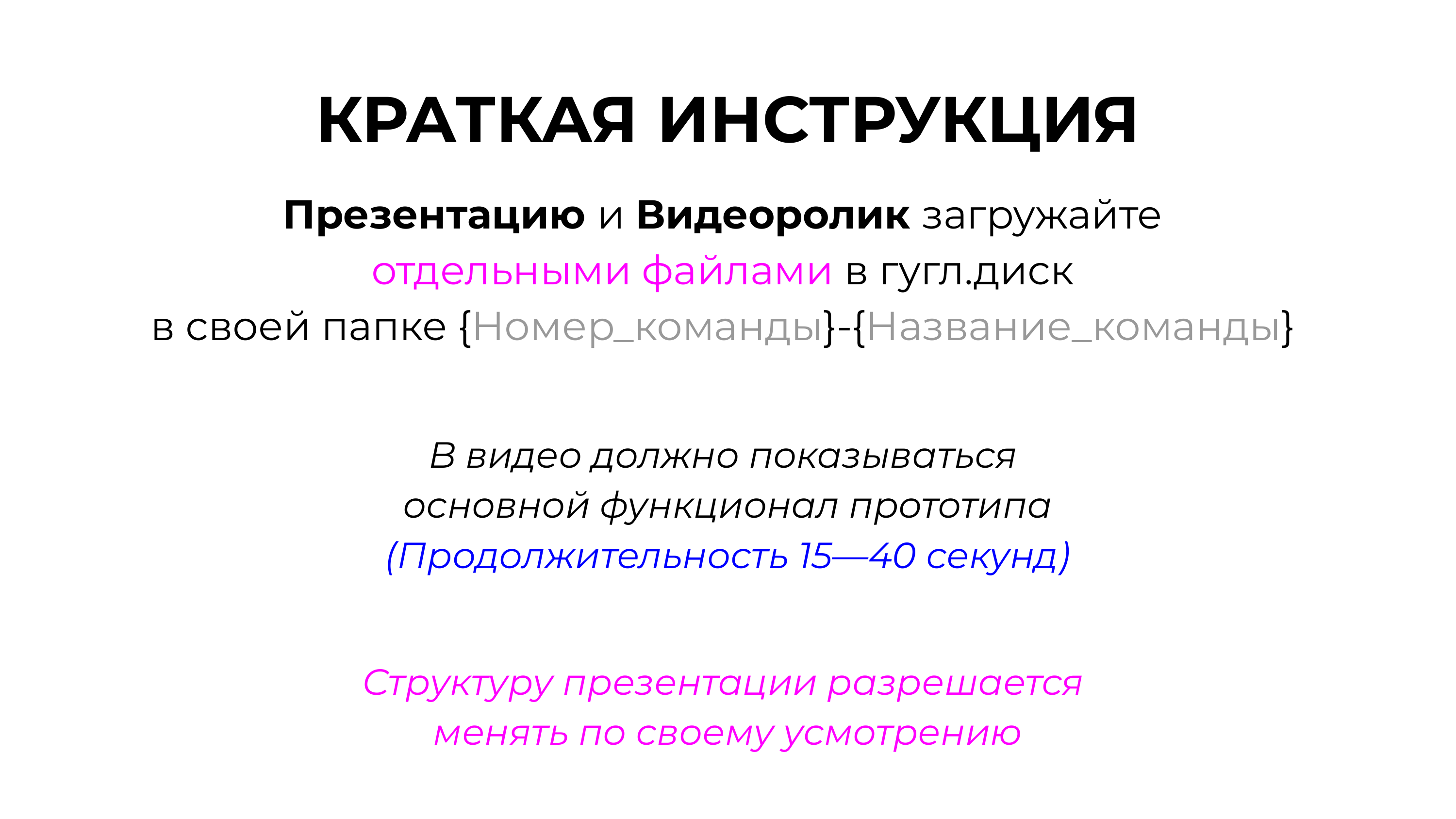

# КРАТКАЯ ИНСТРУКЦИЯ
Презентацию и Видеоролик загружайте
отдельными файлами в гугл.диск
в своей папке {Номер_команды}-{Название_команды}

В видео должно показываться
основной функционал прототипа
(Продолжительность 15—40 секунд)

Структуру презентации разрешается
менять по своему усмотрению